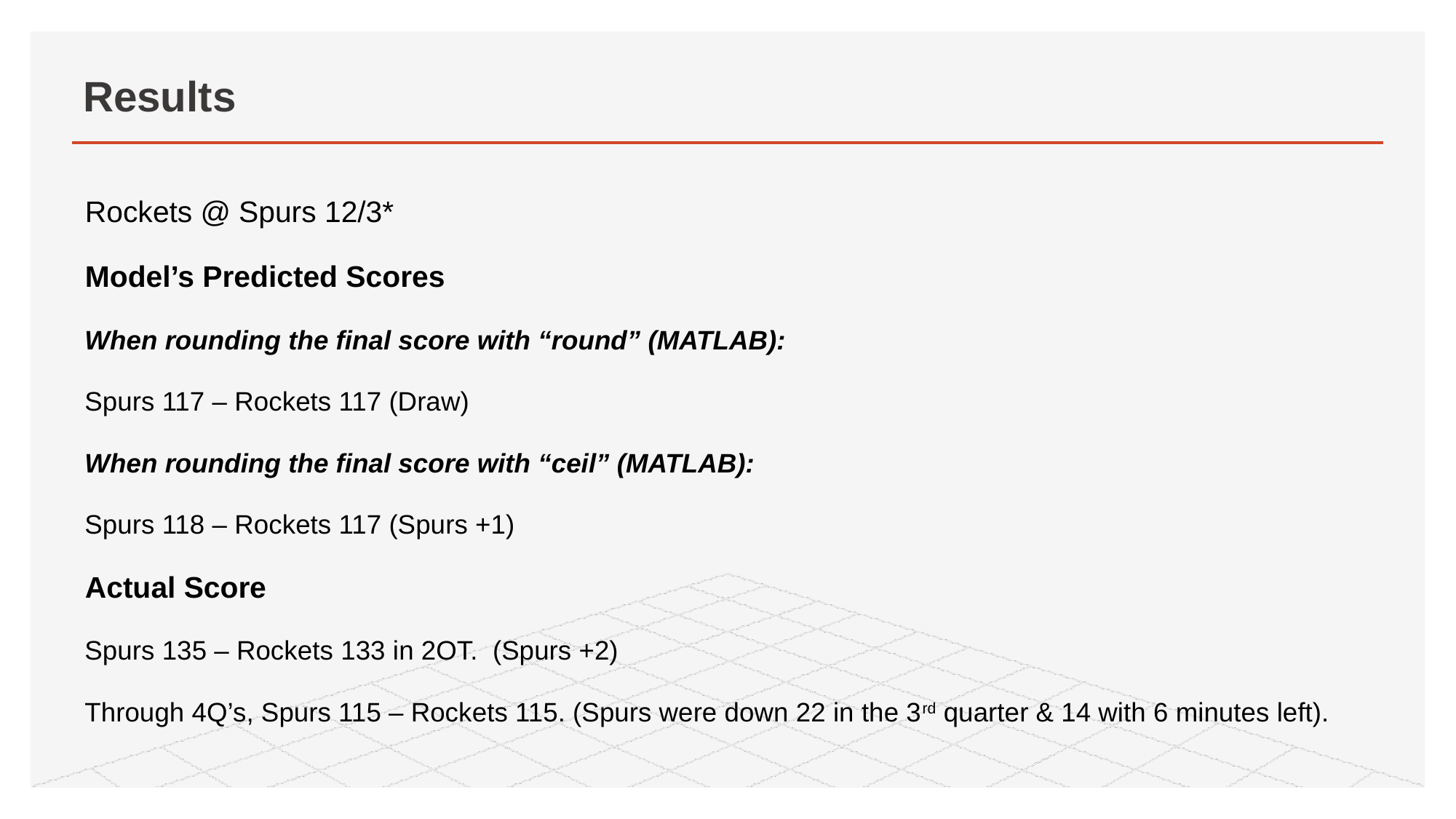

# Results
Rockets @ Spurs 12/3*
Model’s Predicted Scores
When rounding the final score with “round” (MATLAB):
Spurs 117 – Rockets 117 (Draw)
When rounding the final score with “ceil” (MATLAB):
Spurs 118 – Rockets 117 (Spurs +1)
Actual Score
Spurs 135 – Rockets 133 in 2OT.  (Spurs +2)
Through 4Q’s, Spurs 115 – Rockets 115. (Spurs were down 22 in the 3rd quarter & 14 with 6 minutes left).